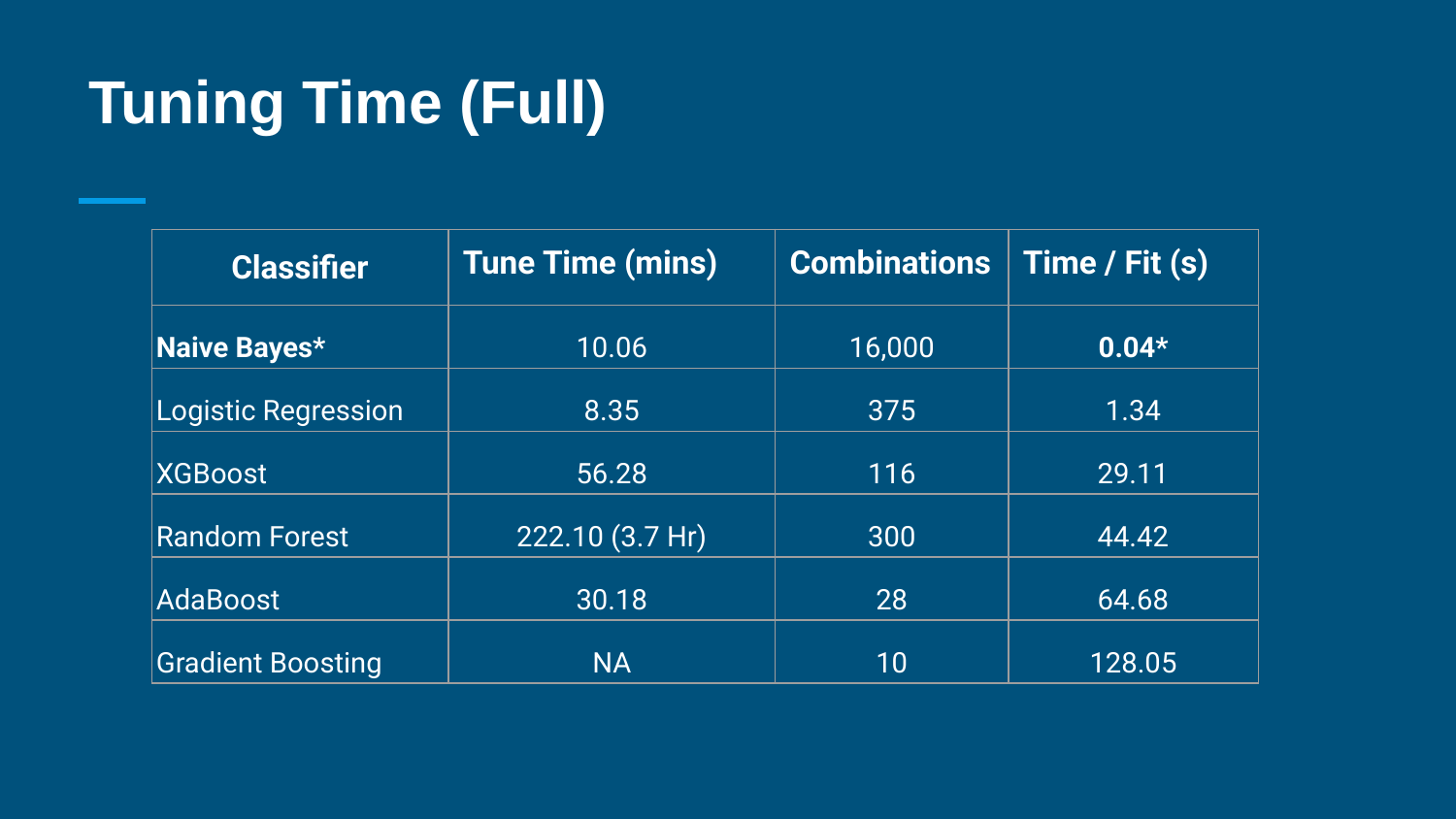

# Tuning Time (Full)
| Classifier | Tune Time (mins) | Combinations | Time / Fit (s) |
| --- | --- | --- | --- |
| Naive Bayes\* | 10.06 | 16,000 | 0.04\* |
| Logistic Regression | 8.35 | 375 | 1.34 |
| XGBoost | 56.28 | 116 | 29.11 |
| Random Forest | 222.10 (3.7 Hr) | 300 | 44.42 |
| AdaBoost | 30.18 | 28 | 64.68 |
| Gradient Boosting | NA | 10 | 128.05 |